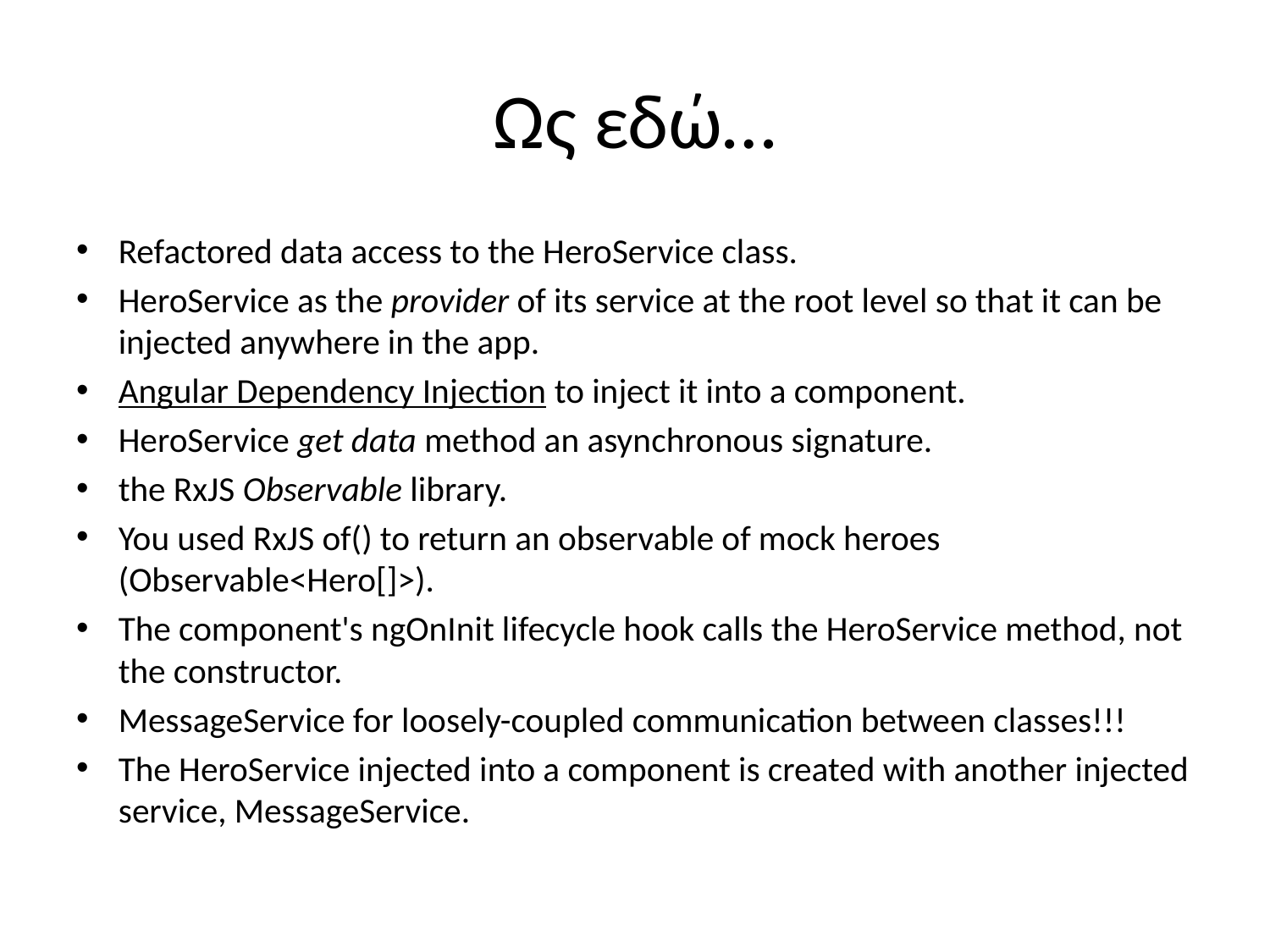

# Ως εδώ…
Refactored data access to the HeroService class.
HeroService as the provider of its service at the root level so that it can be injected anywhere in the app.
Angular Dependency Injection to inject it into a component.
HeroService get data method an asynchronous signature.
the RxJS Observable library.
You used RxJS of() to return an observable of mock heroes (Observable<Hero[]>).
The component's ngOnInit lifecycle hook calls the HeroService method, not the constructor.
MessageService for loosely-coupled communication between classes!!!
The HeroService injected into a component is created with another injected service, MessageService.